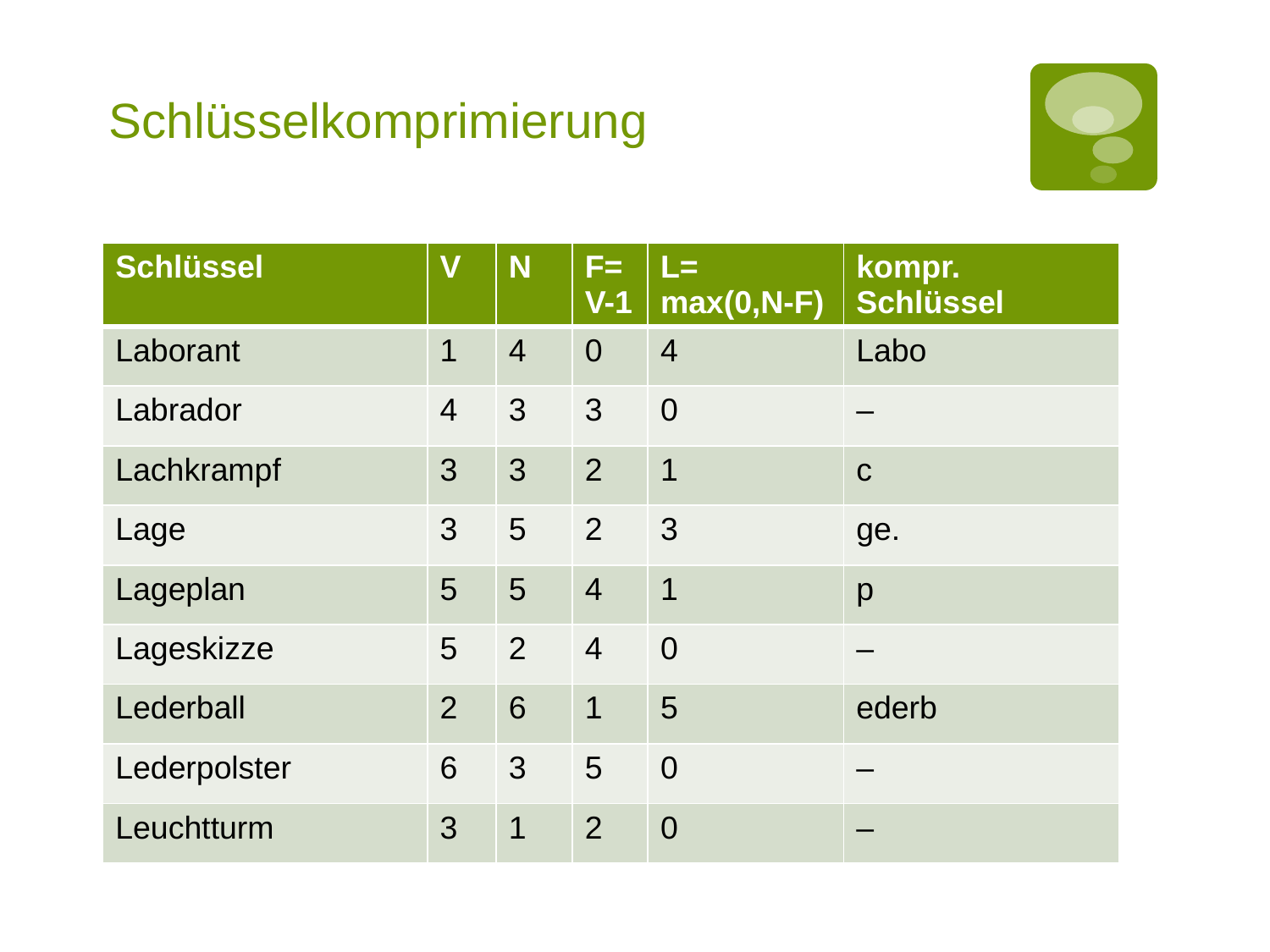

# Schlüsselkomprimierung
| Schlüssel | V | N | F= V-1 | L= max(0,N-F) | kompr. Schlüssel |
| --- | --- | --- | --- | --- | --- |
| Laborant | 1 | 4 | 0 | 4 | Labo |
| Labrador | 4 | 3 | 3 | 0 | – |
| Lachkrampf | 3 | 3 | 2 | 1 | c |
| Lage | 3 | 5 | 2 | 3 | ge. |
| Lageplan | 5 | 5 | 4 | 1 | p |
| Lageskizze | 5 | 2 | 4 | 0 | – |
| Lederball | 2 | 6 | 1 | 5 | ederb |
| Lederpolster | 6 | 3 | 5 | 0 | – |
| Leuchtturm | 3 | 1 | 2 | 0 | – |